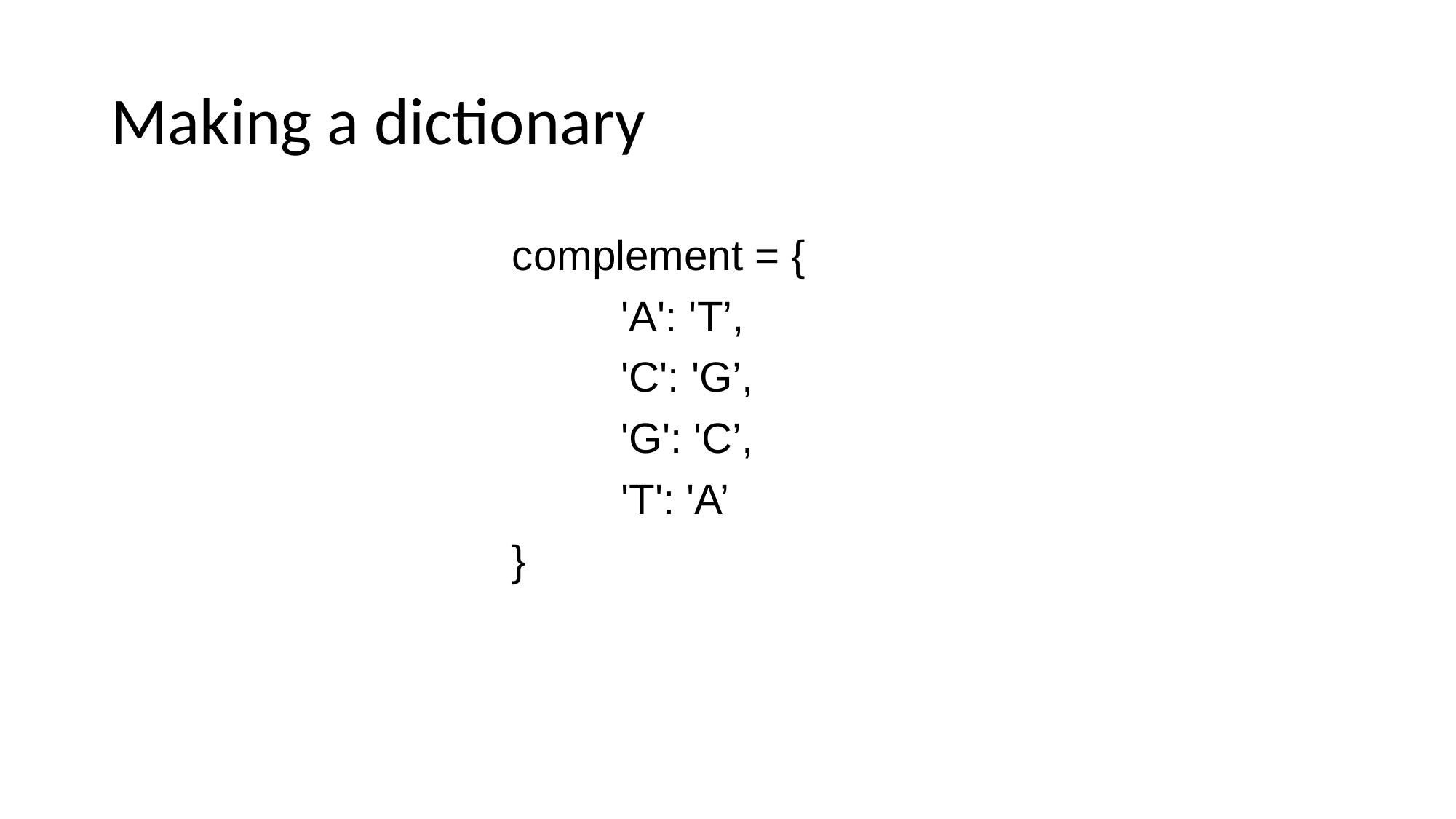

# Making a dictionary
complement = {
	'A': 'T’,
	'C': 'G’,
	'G': 'C’,
	'T': 'A’
}